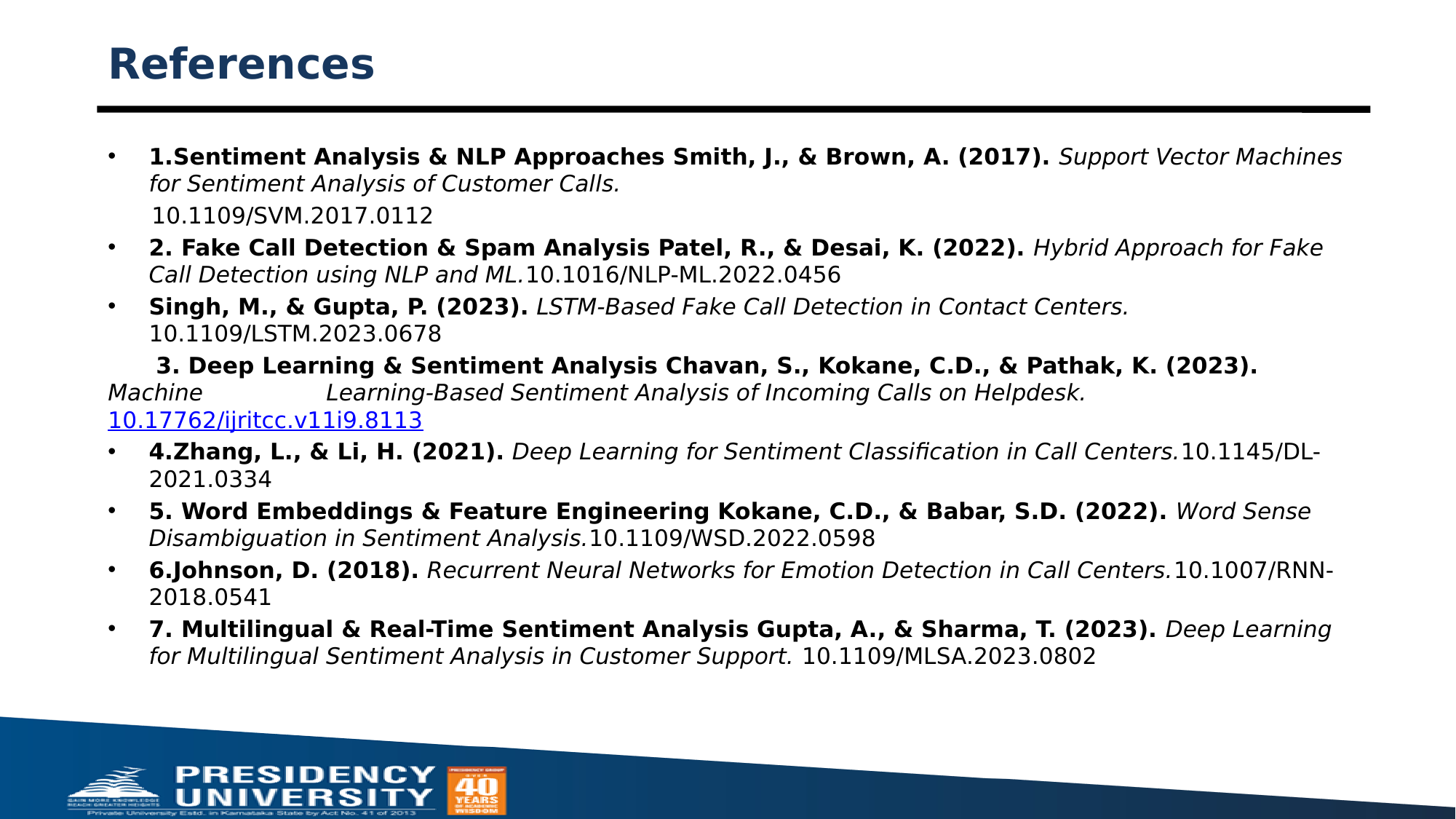

# References
1.Sentiment Analysis & NLP Approaches Smith, J., & Brown, A. (2017). Support Vector Machines for Sentiment Analysis of Customer Calls.
      10.1109/SVM.2017.0112
2. Fake Call Detection & Spam Analysis Patel, R., & Desai, K. (2022). Hybrid Approach for Fake Call Detection using NLP and ML.10.1016/NLP-ML.2022.0456
Singh, M., & Gupta, P. (2023). LSTM-Based Fake Call Detection in Contact Centers. 10.1109/LSTM.2023.0678
      3. Deep Learning & Sentiment Analysis Chavan, S., Kokane, C.D., & Pathak, K. (2023). Machine          	Learning-Based Sentiment Analysis of Incoming Calls on Helpdesk.10.17762/ijritcc.v11i9.8113
4.Zhang, L., & Li, H. (2021). Deep Learning for Sentiment Classification in Call Centers.10.1145/DL-2021.0334
5. Word Embeddings & Feature Engineering Kokane, C.D., & Babar, S.D. (2022). Word Sense Disambiguation in Sentiment Analysis.10.1109/WSD.2022.0598
6.Johnson, D. (2018). Recurrent Neural Networks for Emotion Detection in Call Centers.10.1007/RNN-2018.0541
7. Multilingual & Real-Time Sentiment Analysis Gupta, A., & Sharma, T. (2023). Deep Learning for Multilingual Sentiment Analysis in Customer Support. 10.1109/MLSA.2023.0802